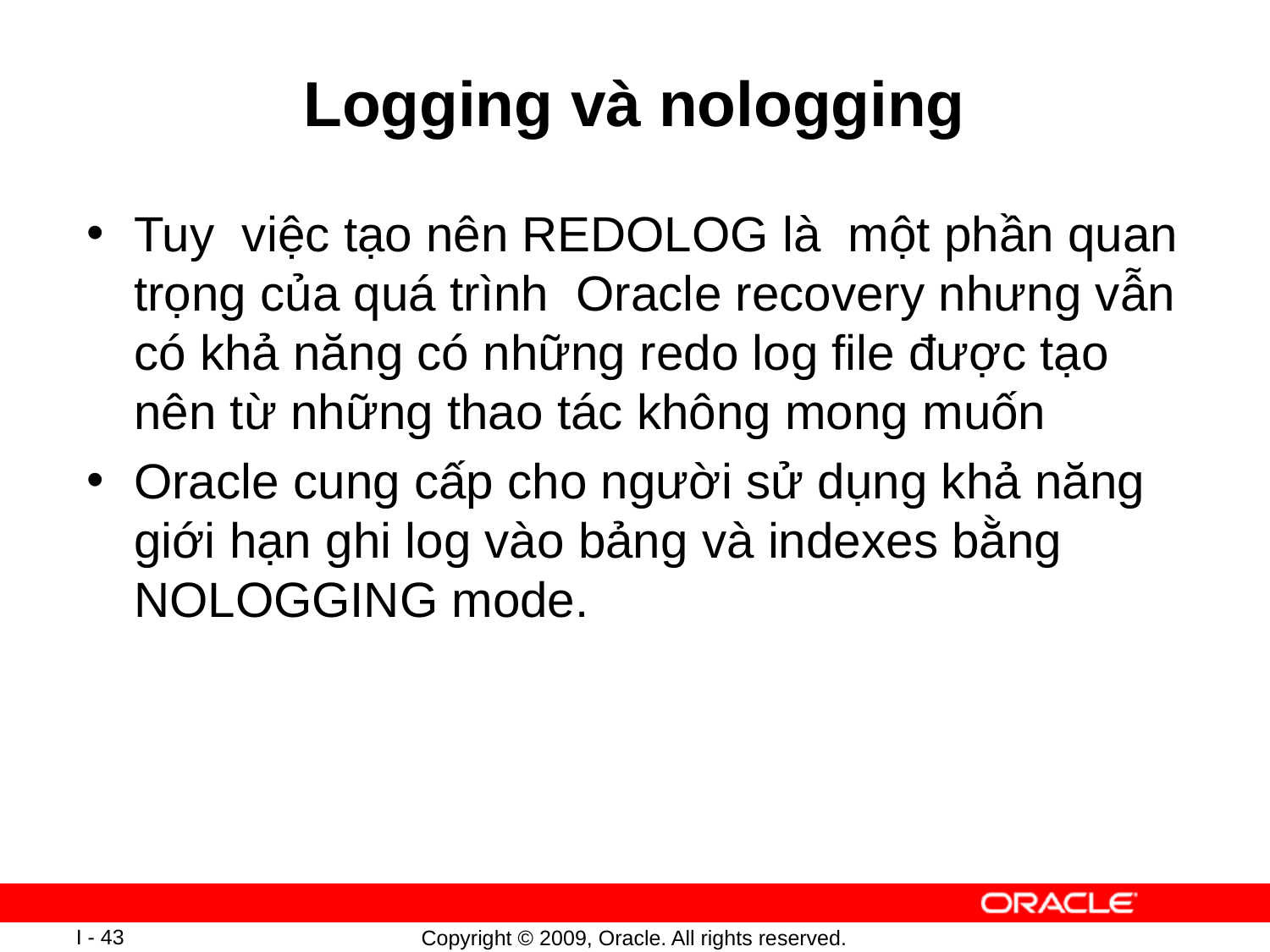

# Logging và nologging
Tuy  việc tạo nên REDOLOG là  một phần quan trọng của quá trình  Oracle recovery nhưng vẫn có khả năng có những redo log file được tạo nên từ những thao tác không mong muốn
Oracle cung cấp cho người sử dụng khả năng giới hạn ghi log vào bảng và indexes bằng NOLOGGING mode.